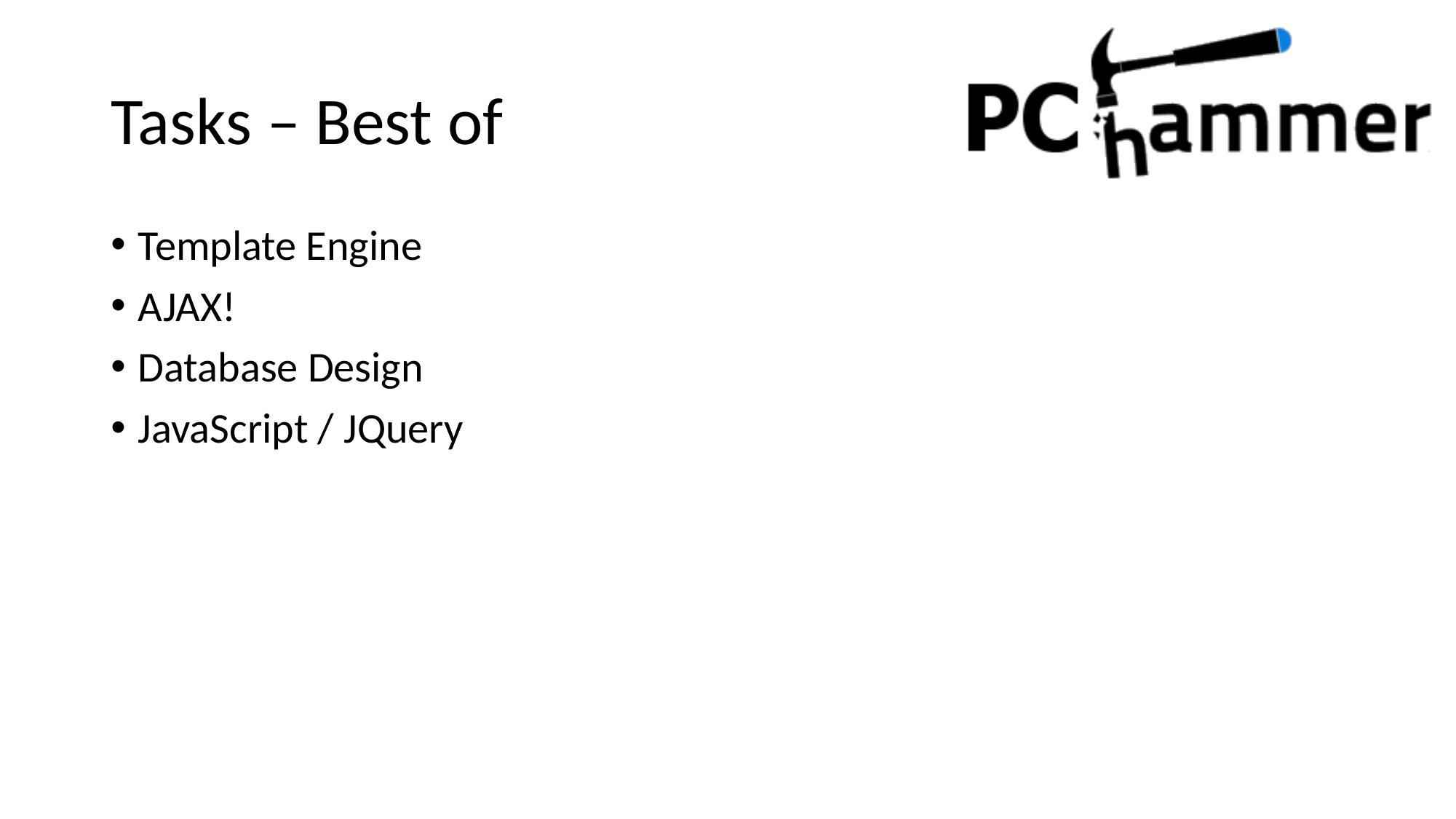

# Tasks – Best of
Template Engine
AJAX!
Database Design
JavaScript / JQuery